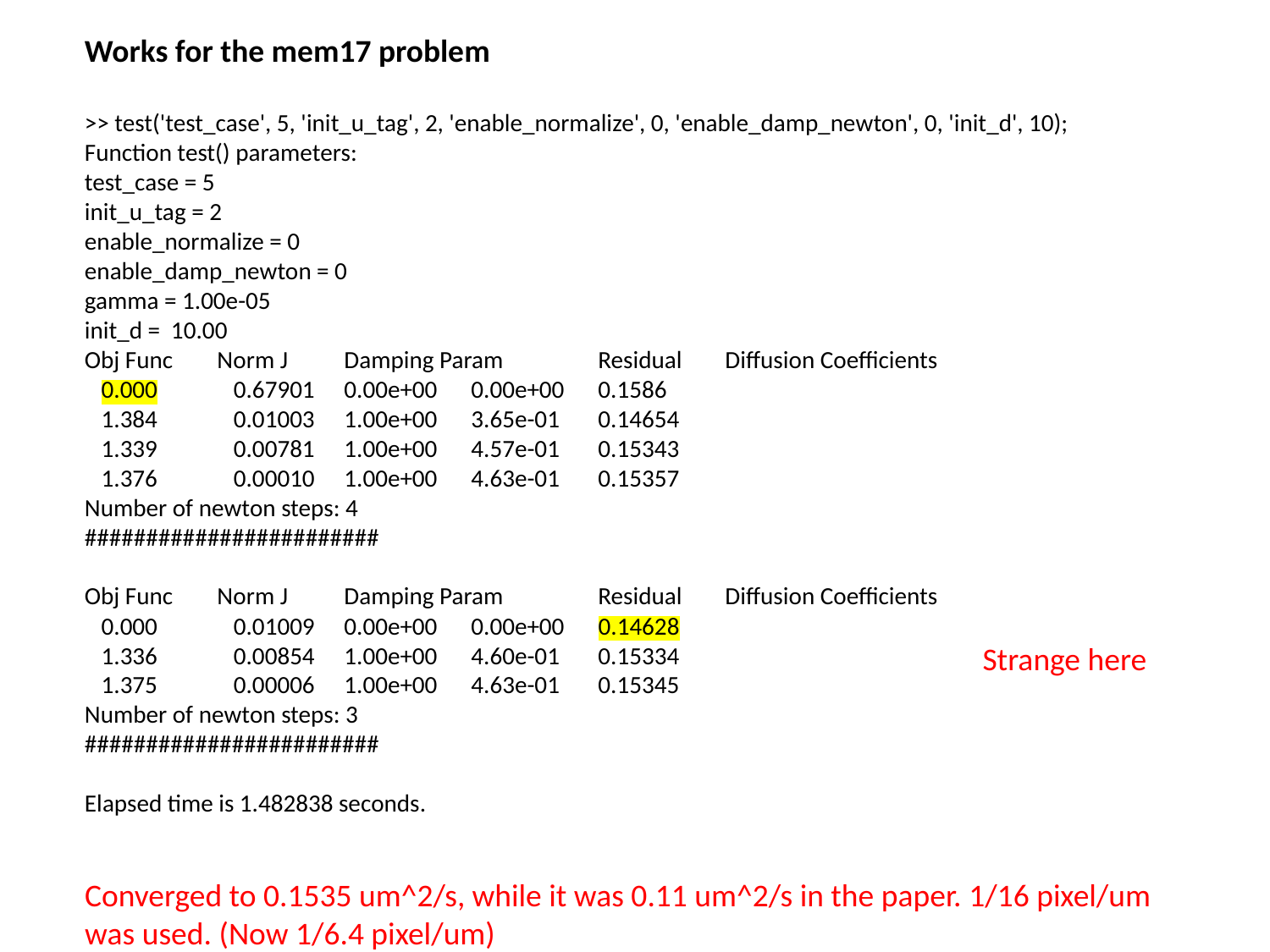

Works for the mem17 problem

>> test('test_case', 5, 'init_u_tag', 2, 'enable_normalize', 0, 'enable_damp_newton', 0, 'init_d', 10);
Function test() parameters:
test_case = 5
init_u_tag = 2
enable_normalize = 0
enable_damp_newton = 0
gamma = 1.00e-05
init_d =  10.00
Obj Func 	 Norm J 	 Damping Param 	 Residual 	 Diffusion Coefficients
   0.000 	    0.67901 	 0.00e+00 	 0.00e+00 	 0.1586
   1.384 	    0.01003 	 1.00e+00 	 3.65e-01 	 0.14654
   1.339 	    0.00781 	 1.00e+00 	 4.57e-01 	 0.15343
   1.376 	    0.00010 	 1.00e+00 	 4.63e-01 	 0.15357
Number of newton steps: 4
########################

Obj Func 	 Norm J 	 Damping Param 	 Residual 	 Diffusion Coefficients
   0.000 	    0.01009 	 0.00e+00 	 0.00e+00 	 0.14628
   1.336 	    0.00854 	 1.00e+00 	 4.60e-01 	 0.15334
   1.375 	    0.00006 	 1.00e+00 	 4.63e-01 	 0.15345
Number of newton steps: 3
########################

Elapsed time is 1.482838 seconds.
Strange here
Converged to 0.1535 um^2/s, while it was 0.11 um^2/s in the paper. 1/16 pixel/um was used. (Now 1/6.4 pixel/um)